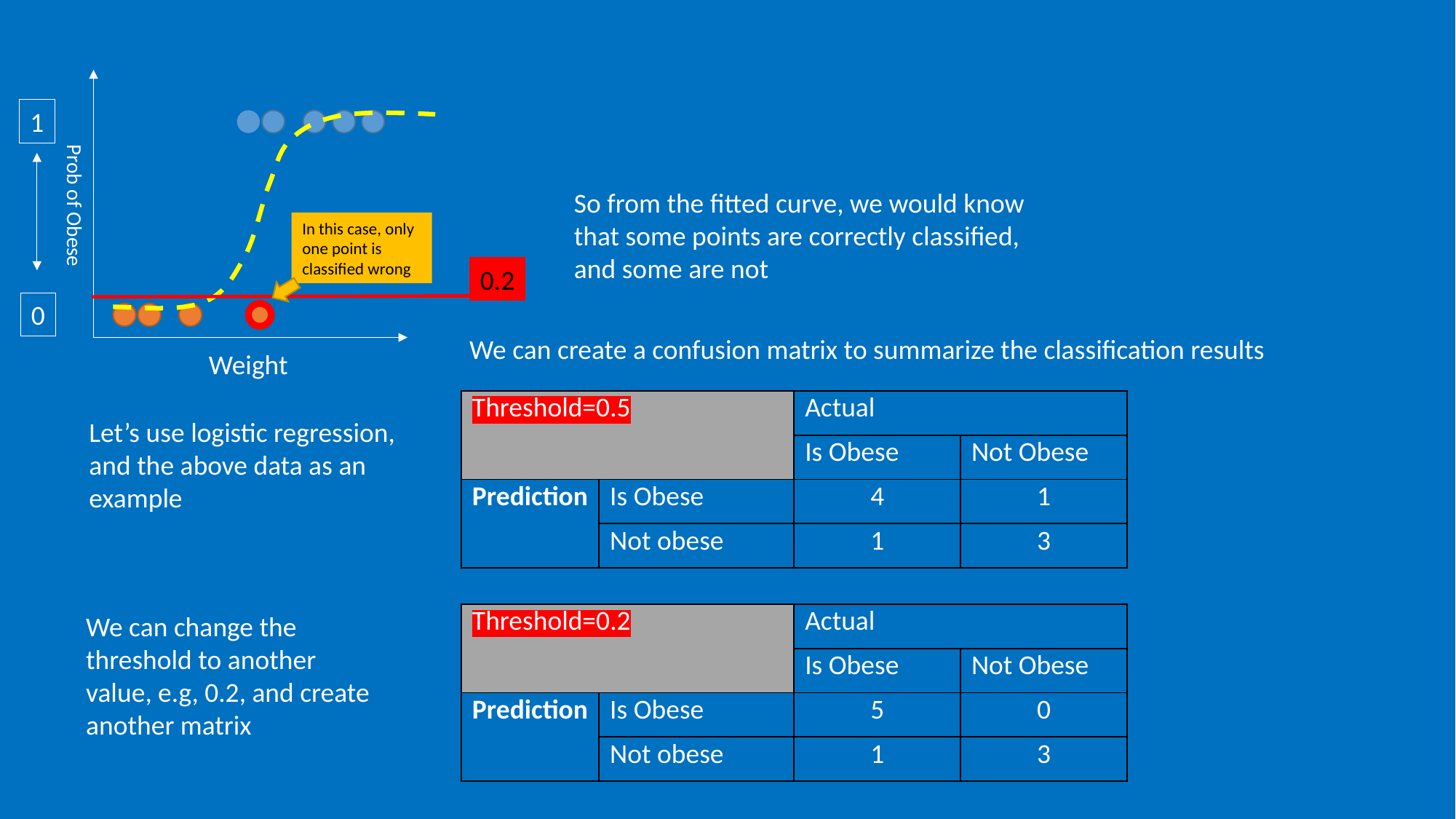

1

So from the fitted curve, we would know that some points are correctly classified, and some are not
Prob of Obese
In this case, only one point is classified wrong
0.2

0

We can create a confusion matrix to summarize the classification results
Weight
| Threshold=0.5 |  | Actual |  |
| --- | --- | --- | --- |
|  |  | Is Obese | Not Obese |
| Prediction | Is Obese | 4 | 1 |
|  | Not obese | 1 | 3 |
Let’s use logistic regression, and the above data as an example
We can change the threshold to another value, e.g, 0.2, and create another matrix
| Threshold=0.2 |  | Actual |  |
| --- | --- | --- | --- |
|  |  | Is Obese | Not Obese |
| Prediction | Is Obese | 5 | 0 |
|  | Not obese | 1 | 3 |